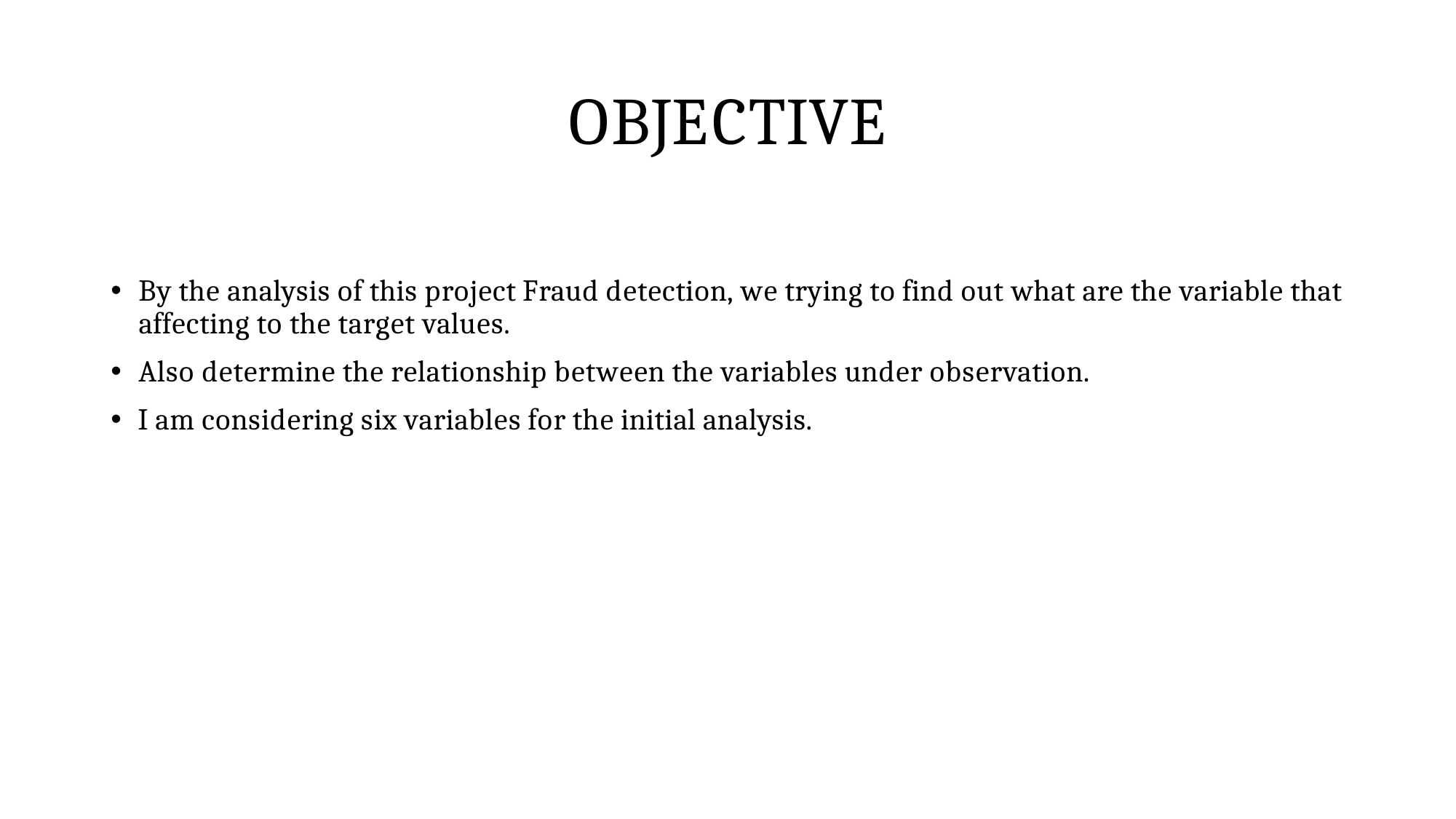

# OBJECTIVE

By the analysis of this project Fraud detection, we trying to find out what are the variable that affecting to the target values.
Also determine the relationship between the variables under observation.
I am considering six variables for the initial analysis.